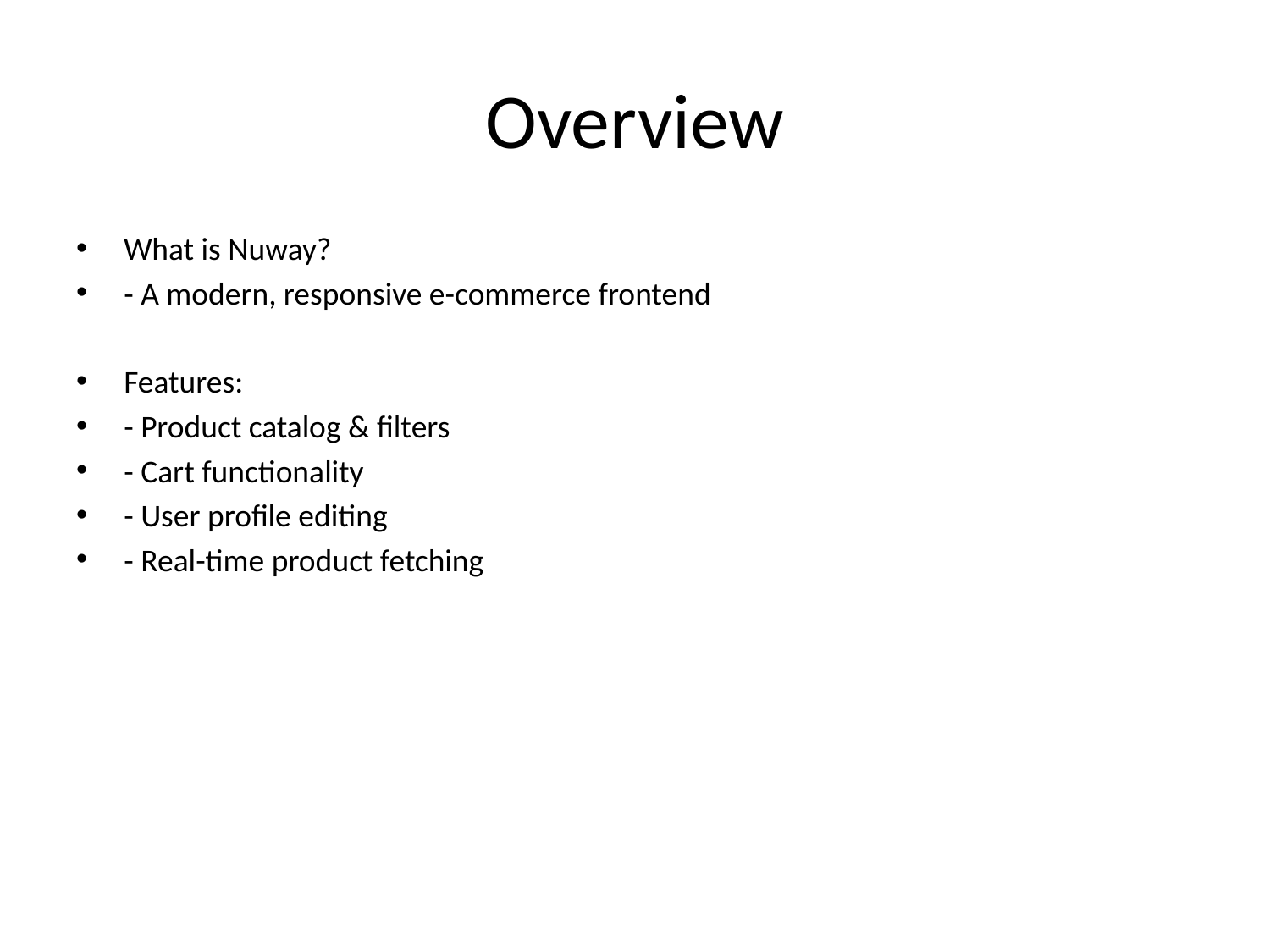

# Overview
What is Nuway?
- A modern, responsive e-commerce frontend

Features:
- Product catalog & filters
- Cart functionality
- User profile editing
- Real-time product fetching